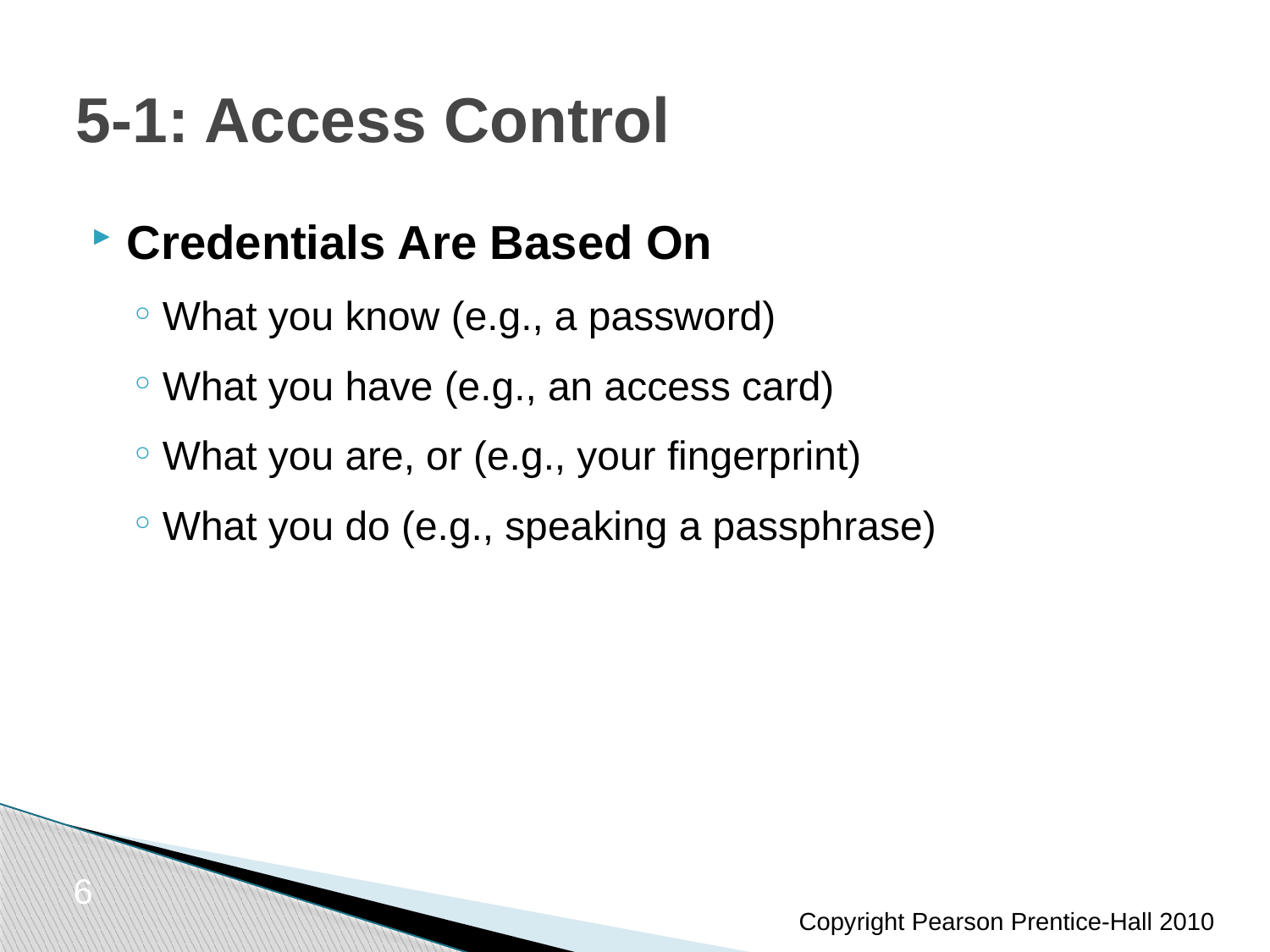

# 5-1: Access Control
Credentials Are Based On
What you know (e.g., a password)
What you have (e.g., an access card)
What you are, or (e.g., your fingerprint)
What you do (e.g., speaking a passphrase)

6
Copyright Pearson Prentice-Hall 2010